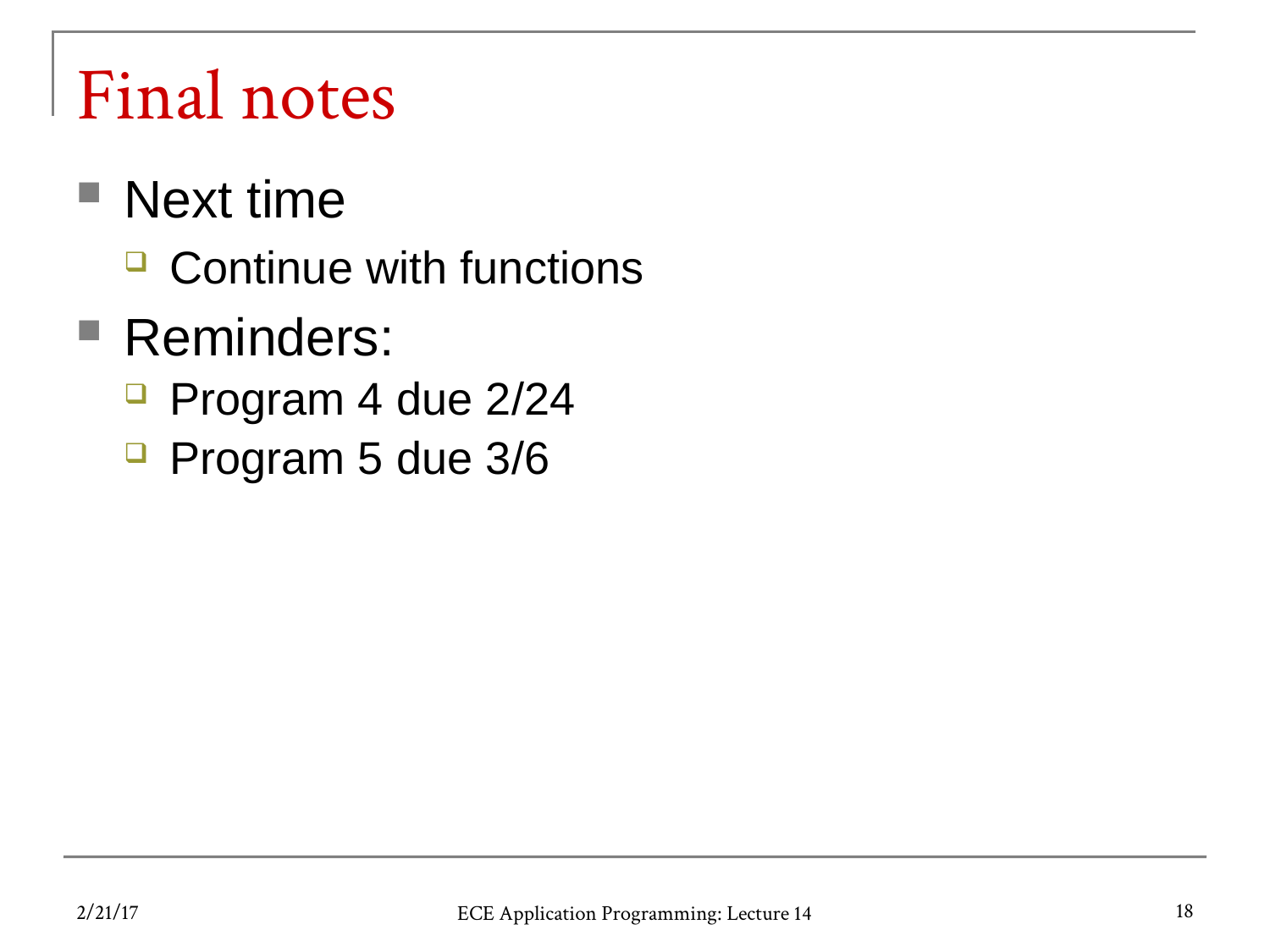

# Final notes
Next time
Continue with functions
Reminders:
Program 4 due 2/24
Program 5 due 3/6

2/21/17
18
ECE Application Programming: Lecture 14